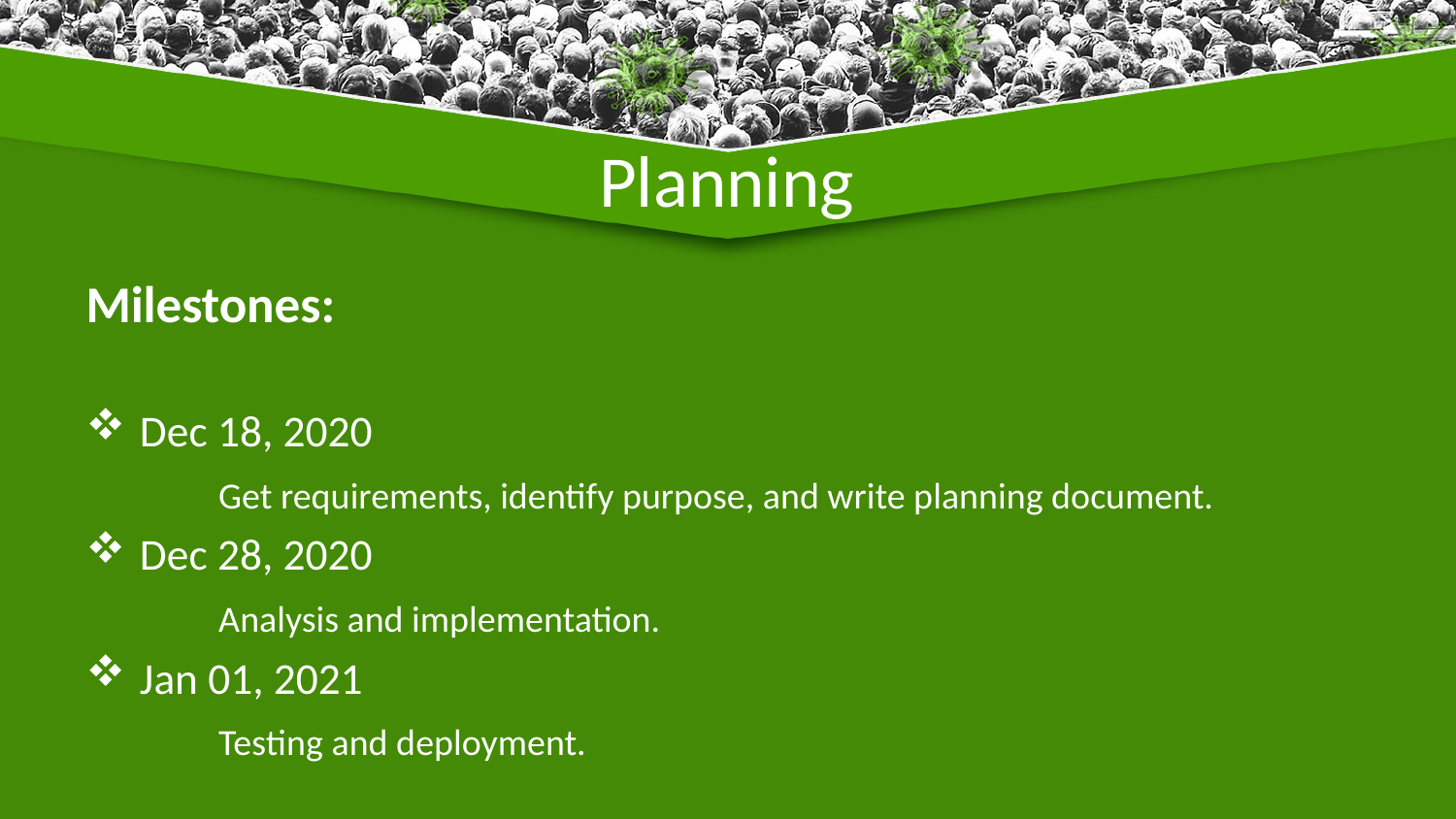

# Planning
Milestones:

Dec 18, 2020
	Get requirements, identify purpose, and write planning document.
Dec 28, 2020
	Analysis and implementation.
Jan 01, 2021
	Testing and deployment.